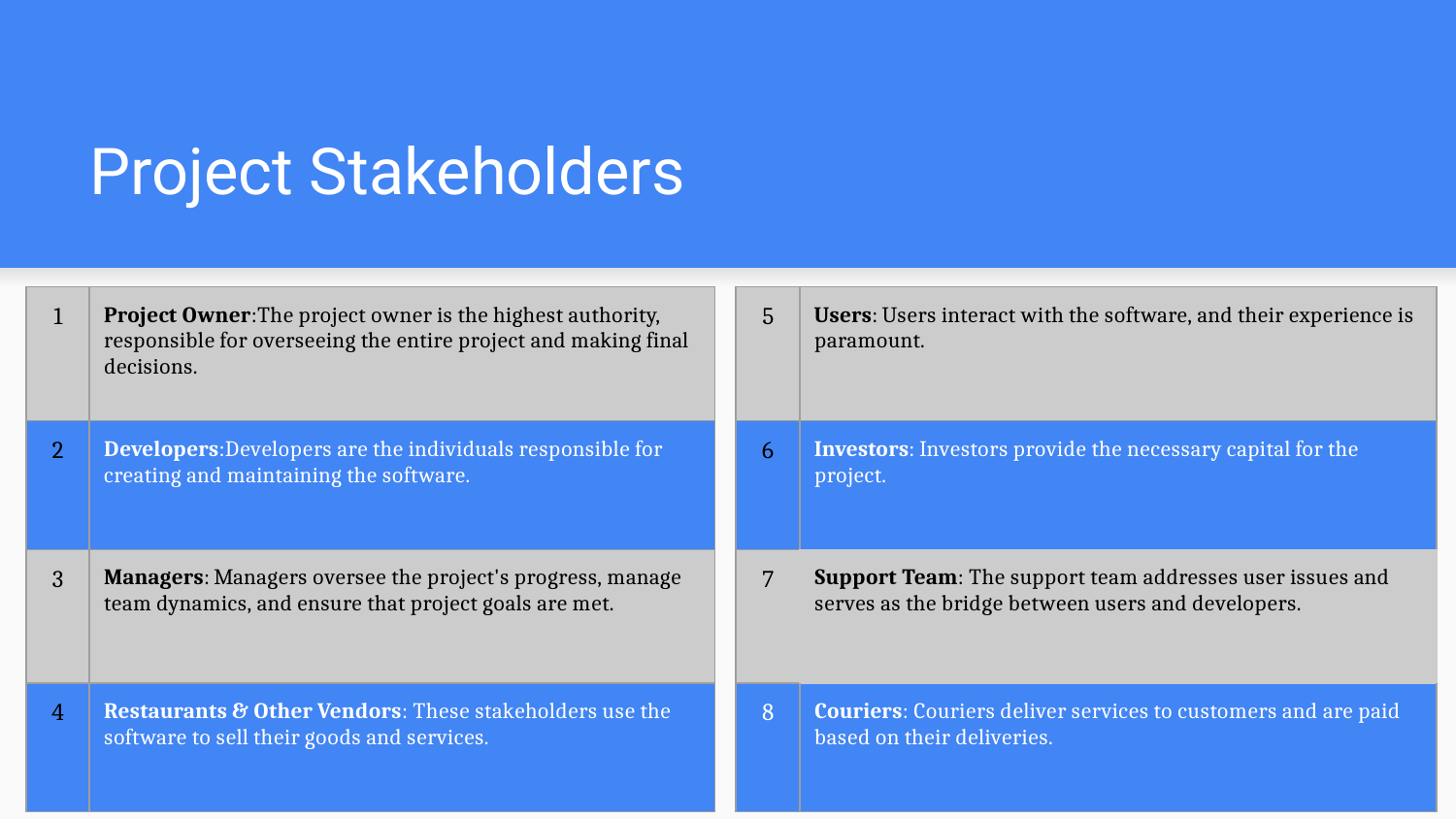

# Project Stakeholders
| 1 | Project Owner:The project owner is the highest authority, responsible for overseeing the entire project and making final decisions. |
| --- | --- |
| 2 | Developers:Developers are the individuals responsible for creating and maintaining the software. |
| 3 | Managers: Managers oversee the project's progress, manage team dynamics, and ensure that project goals are met. |
| 4 | Restaurants & Other Vendors: These stakeholders use the software to sell their goods and services. |
| 5 | Users: Users interact with the software, and their experience is paramount. |
| --- | --- |
| 6 | Investors: Investors provide the necessary capital for the project. |
| 7 | Support Team: The support team addresses user issues and serves as the bridge between users and developers. |
| 8 | Couriers: Couriers deliver services to customers and are paid based on their deliveries. |